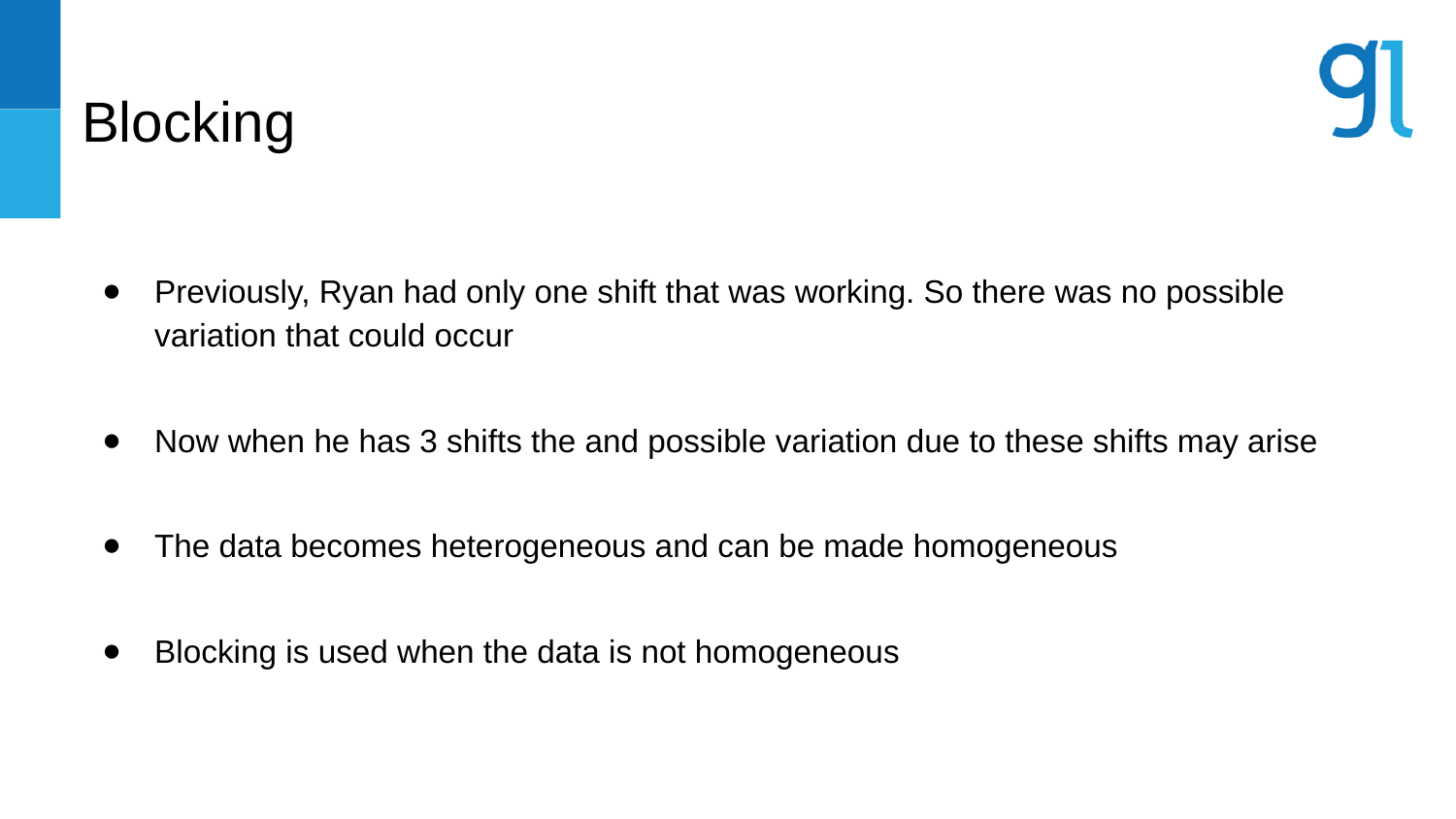

# Blocking
Previously, Ryan had only one shift that was working. So there was no possible variation that could occur
Now when he has 3 shifts the and possible variation due to these shifts may arise
The data becomes heterogeneous and can be made homogeneous
Blocking is used when the data is not homogeneous